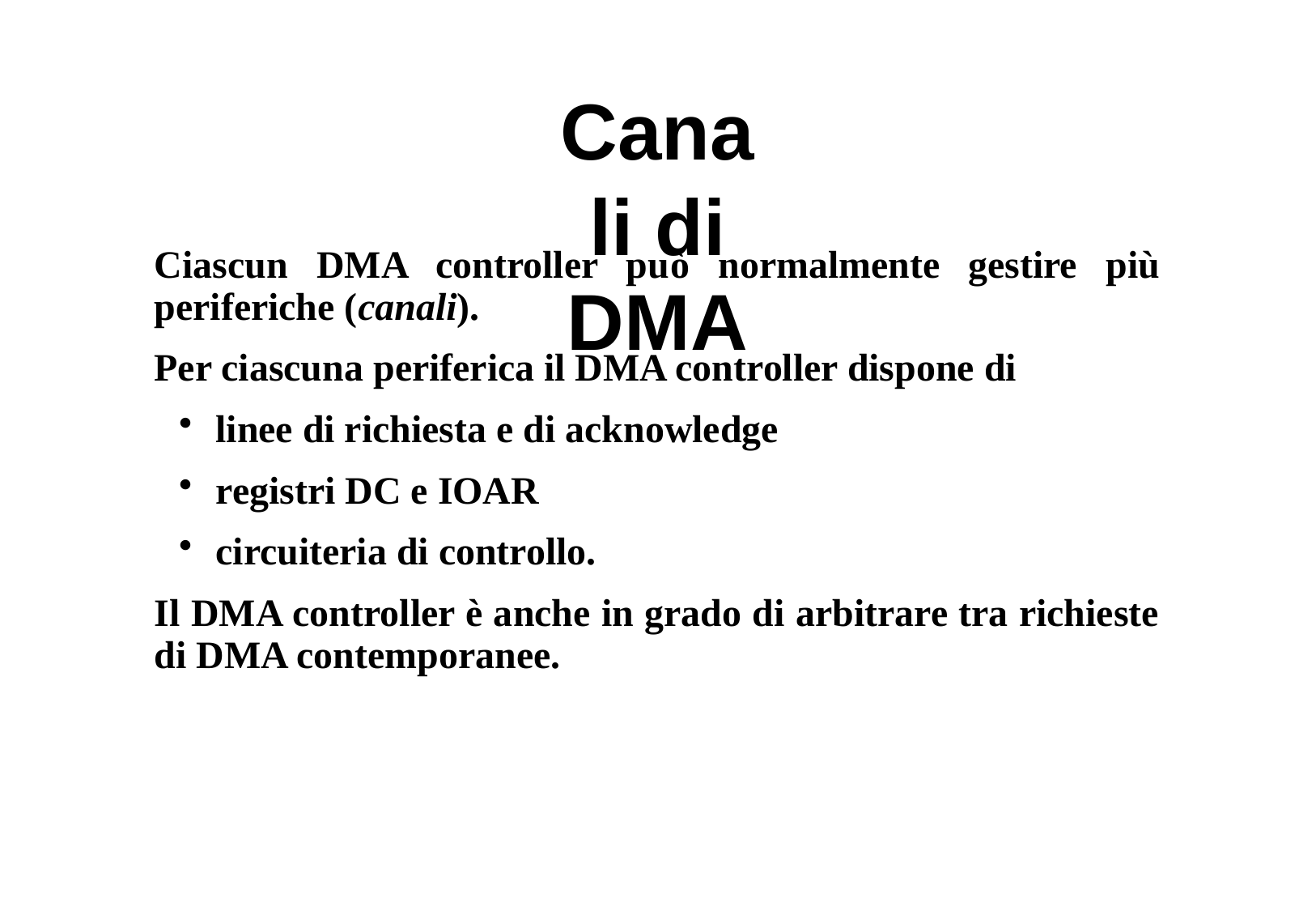

# Canali di DMA
Ciascun DMA controller può normalmente gestire più periferiche (canali).
Per ciascuna periferica il DMA controller dispone di
linee di richiesta e di acknowledge
registri DC e IOAR
circuiteria di controllo.
Il DMA controller è anche in grado di arbitrare tra richieste di DMA contemporanee.